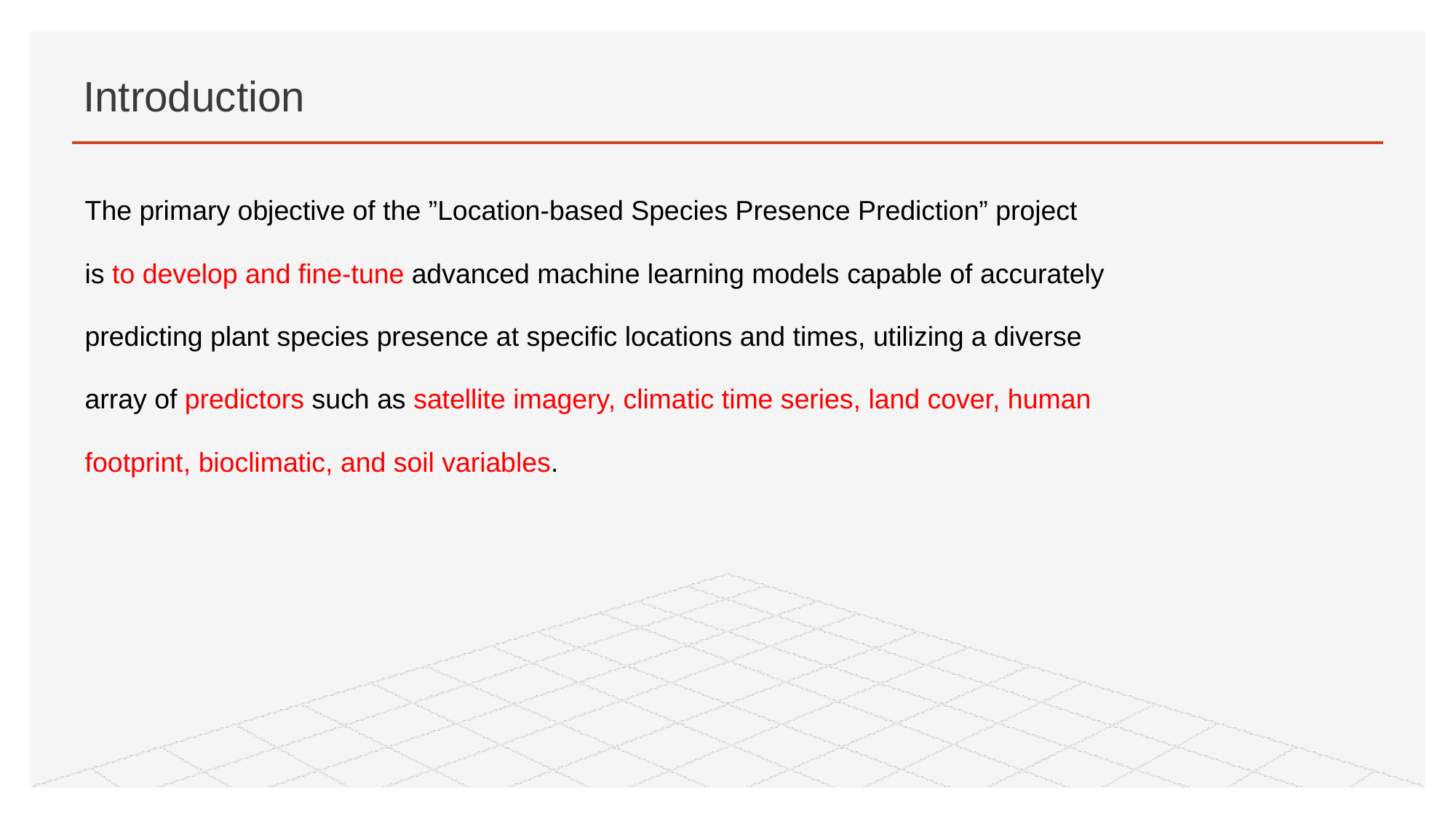

# Introduction
The primary objective of the ”Location-based Species Presence Prediction” project
is to develop and fine-tune advanced machine learning models capable of accurately
predicting plant species presence at specific locations and times, utilizing a diverse
array of predictors such as satellite imagery, climatic time series, land cover, human
footprint, bioclimatic, and soil variables.